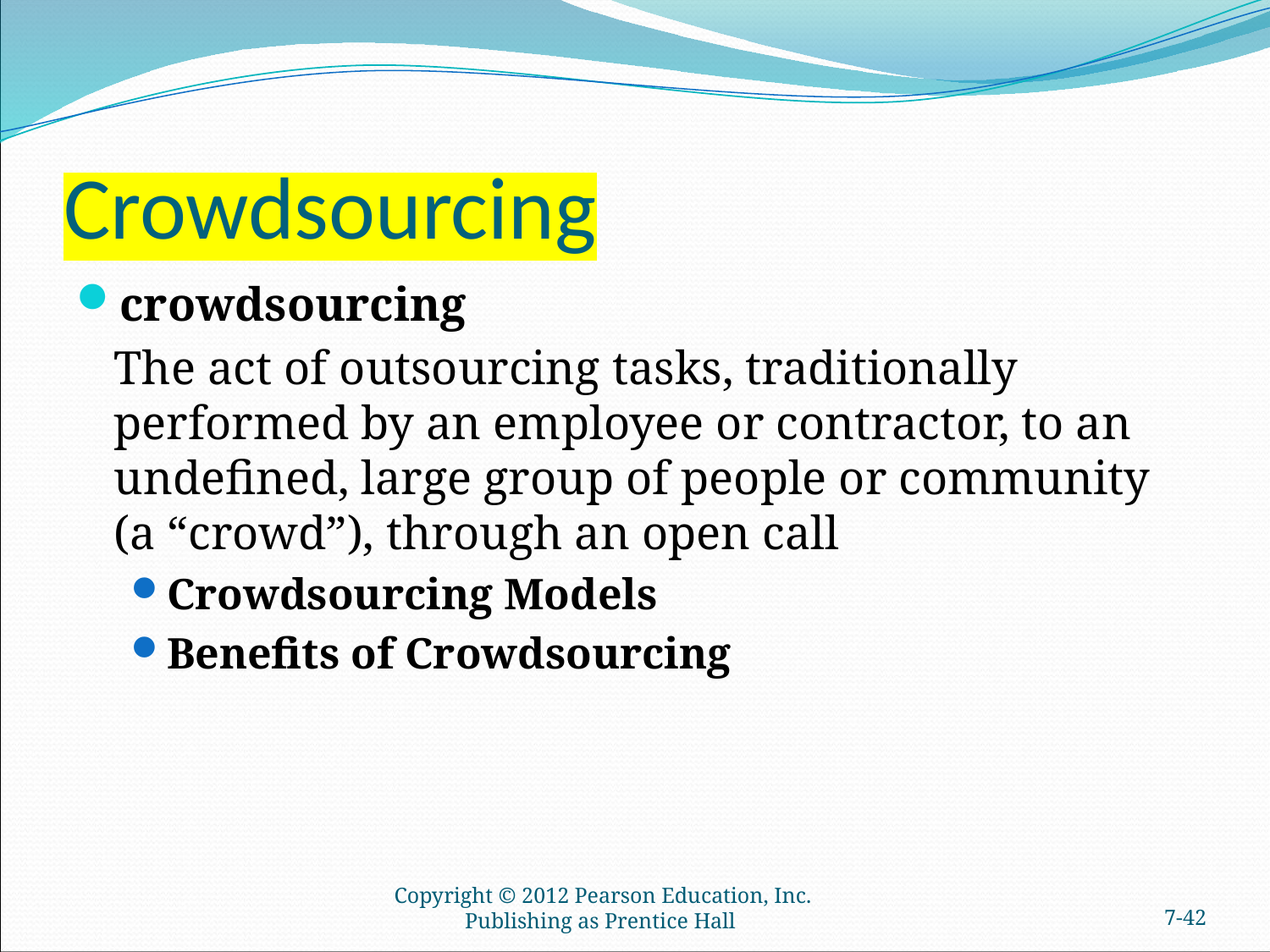

# Crowdsourcing
crowdsourcing
	The act of outsourcing tasks, traditionally performed by an employee or contractor, to an undefined, large group of people or community (a “crowd”), through an open call
Crowdsourcing Models
Benefits of Crowdsourcing
Copyright © 2012 Pearson Education, Inc. Publishing as Prentice Hall
7-42